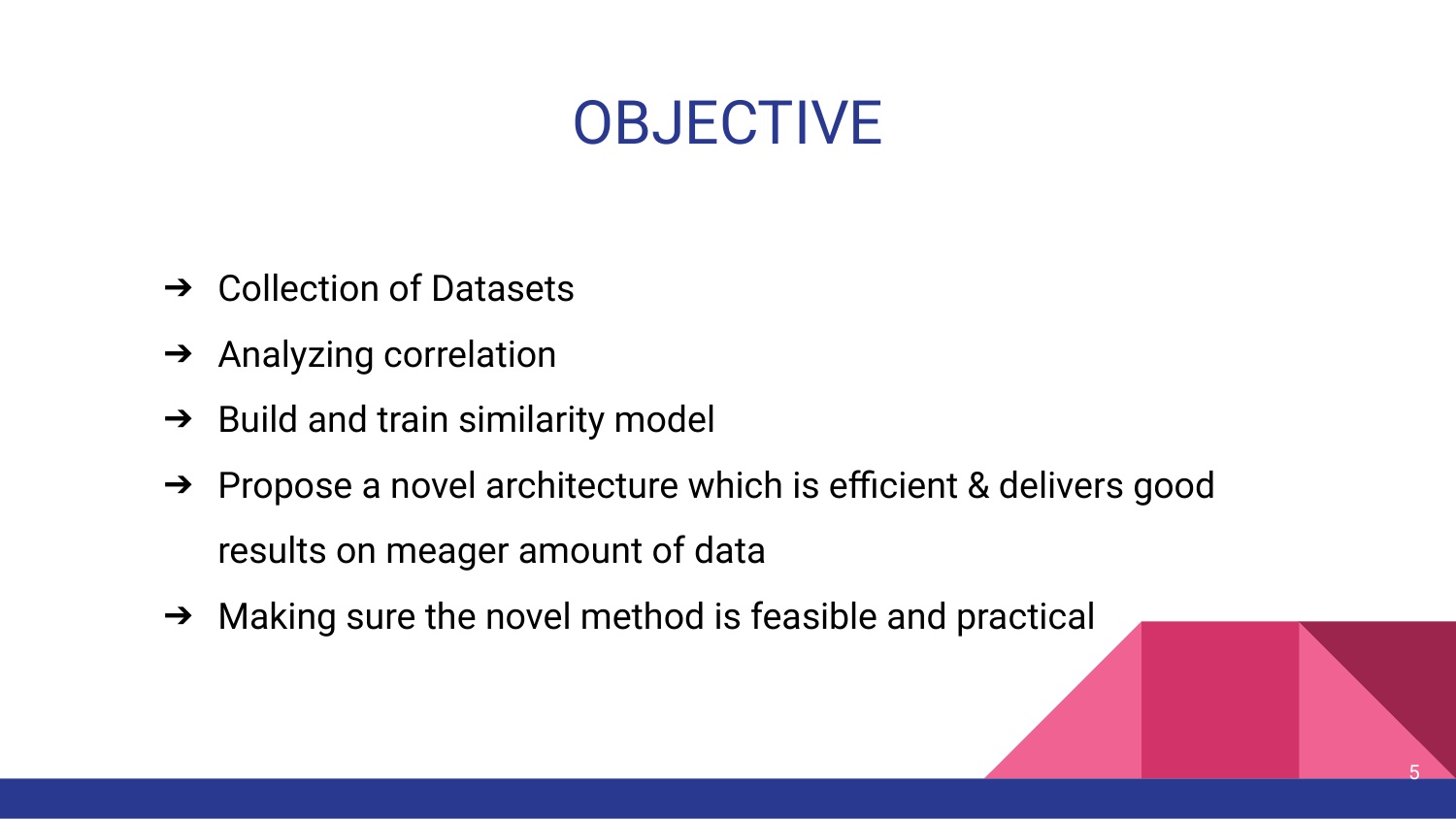

# OBJECTIVE
Collection of Datasets
Analyzing correlation
Build and train similarity model
Propose a novel architecture which is efficient & delivers good results on meager amount of data
Making sure the novel method is feasible and practical

5